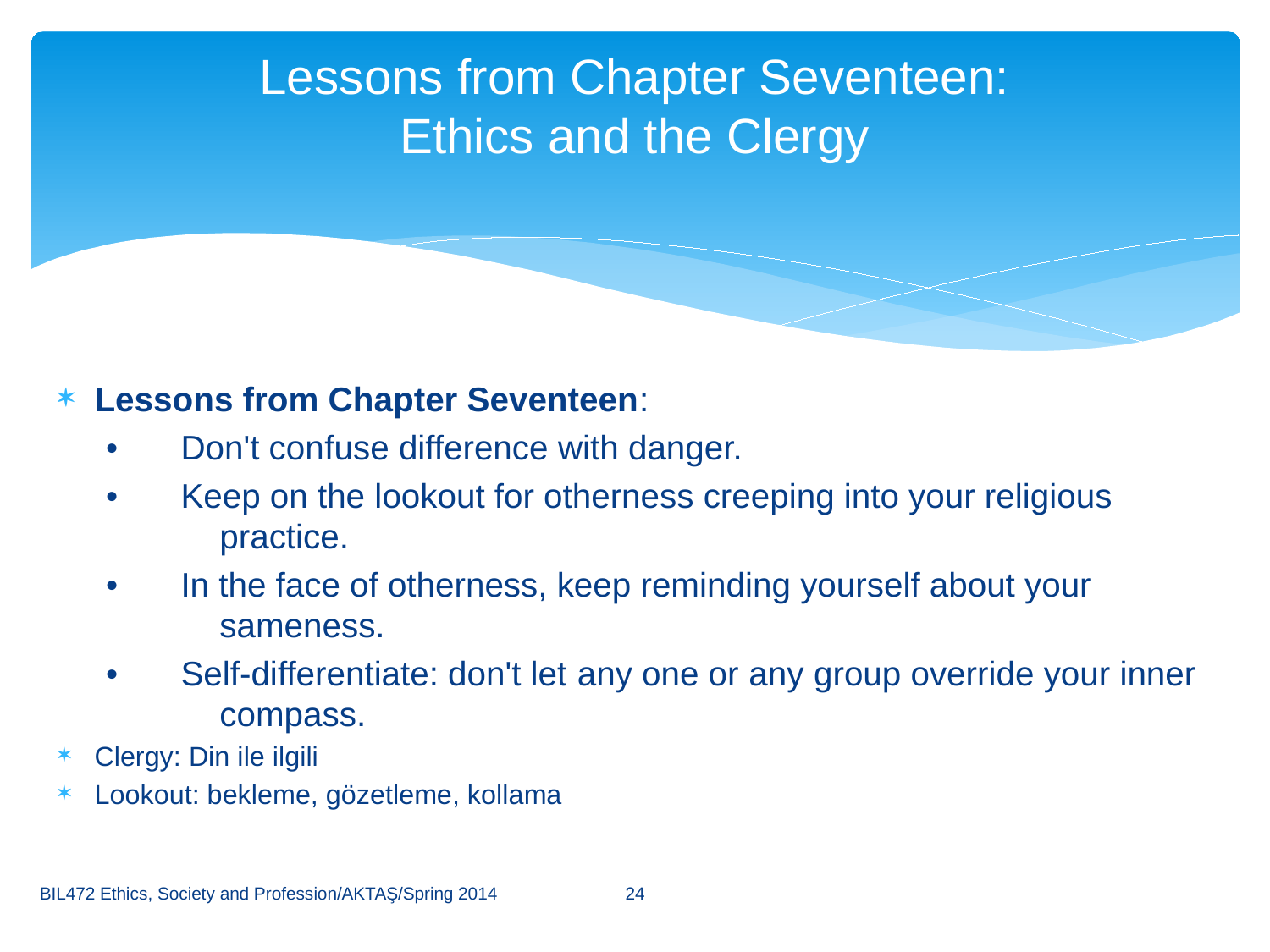

# Lessons from Chapter Seventeen: Ethics and the Clergy
Lessons from Chapter Seventeen:
•	Don't confuse difference with danger.
•	Keep on the lookout for otherness creeping into your religious
                 practice.
•	In the face of otherness, keep reminding yourself about your
                 sameness.
•	Self-differentiate: don't let any one or any group override your inner
                 compass.
Clergy: Din ile ilgili
Lookout: bekleme, gözetleme, kollama
24
BIL472 Ethics, Society and Profession/AKTAŞ/Spring 2014